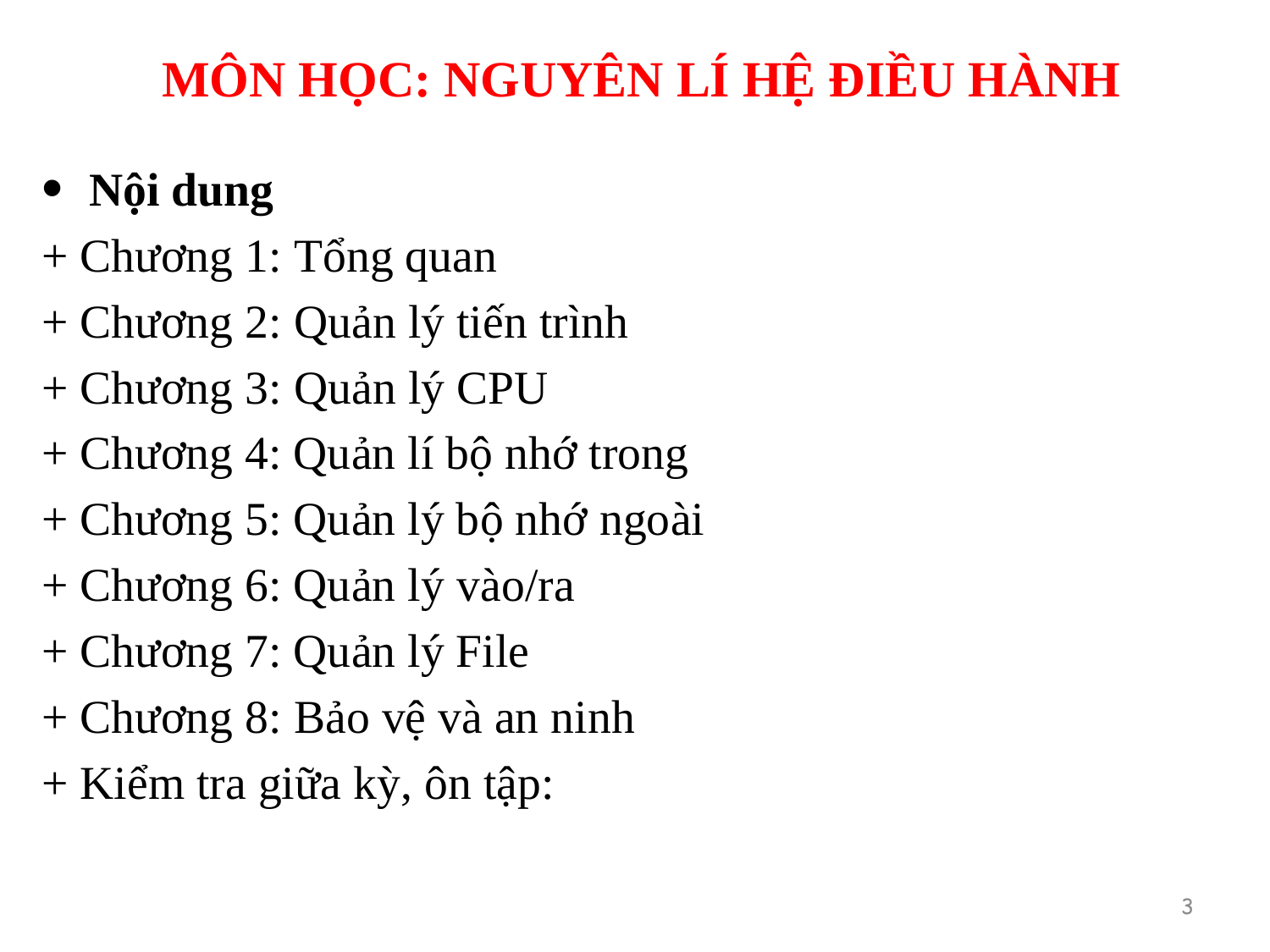

# MÔN HỌC: NGUYÊN LÍ HỆ ĐIỀU HÀNH
Nội dung
+ Chương 1: Tổng quan
+ Chương 2: Quản lý tiến trình
+ Chương 3: Quản lý CPU
+ Chương 4: Quản lí bộ nhớ trong
+ Chương 5: Quản lý bộ nhớ ngoài
+ Chương 6: Quản lý vào/ra
+ Chương 7: Quản lý File
+ Chương 8: Bảo vệ và an ninh
+ Kiểm tra giữa kỳ, ôn tập:
3